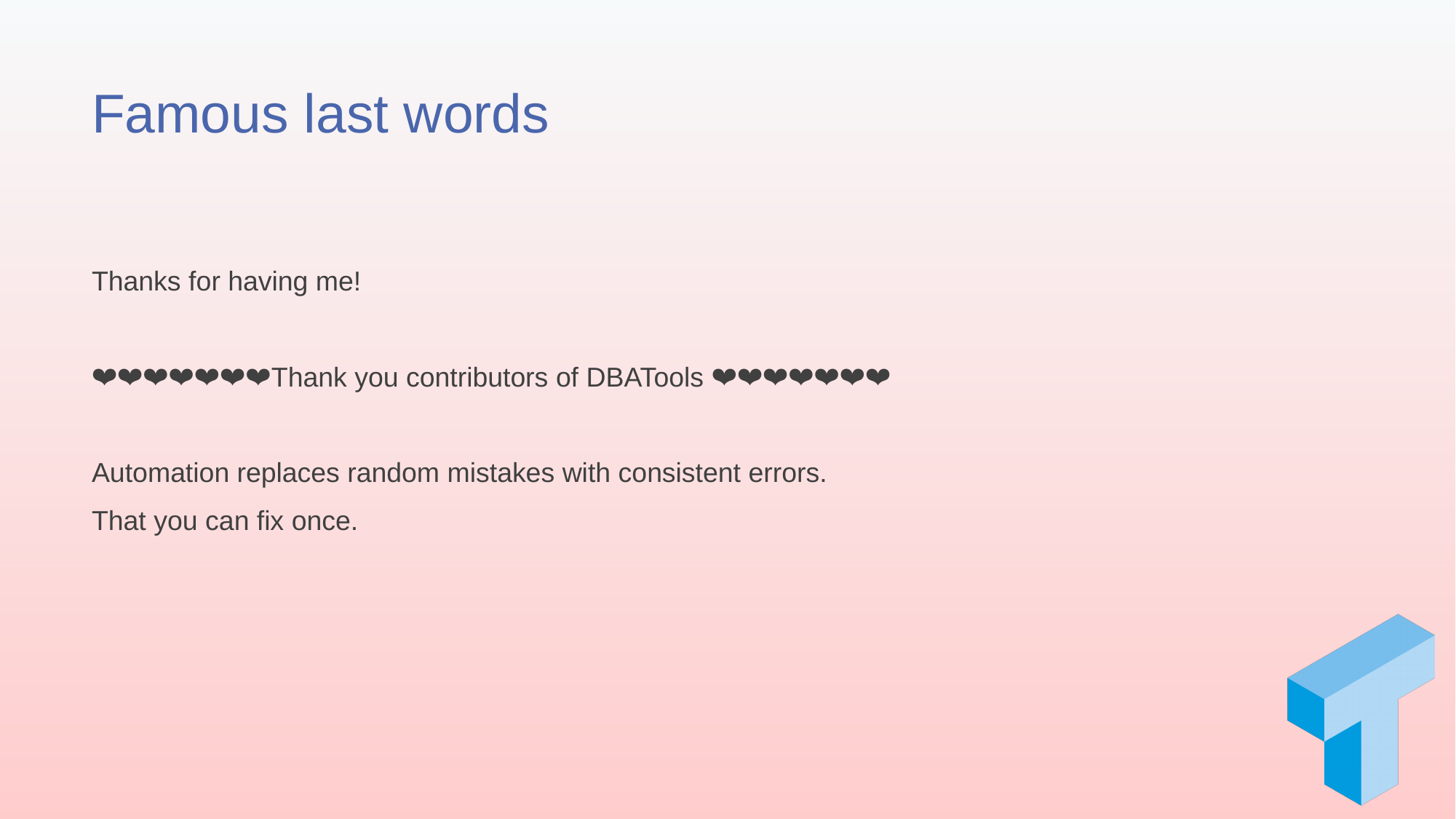

# Famous last words
Thanks for having me!

❤❤❤❤❤❤❤Thank you contributors of DBATools ❤❤❤❤❤❤❤

Automation replaces random mistakes with consistent errors.
That you can fix once.